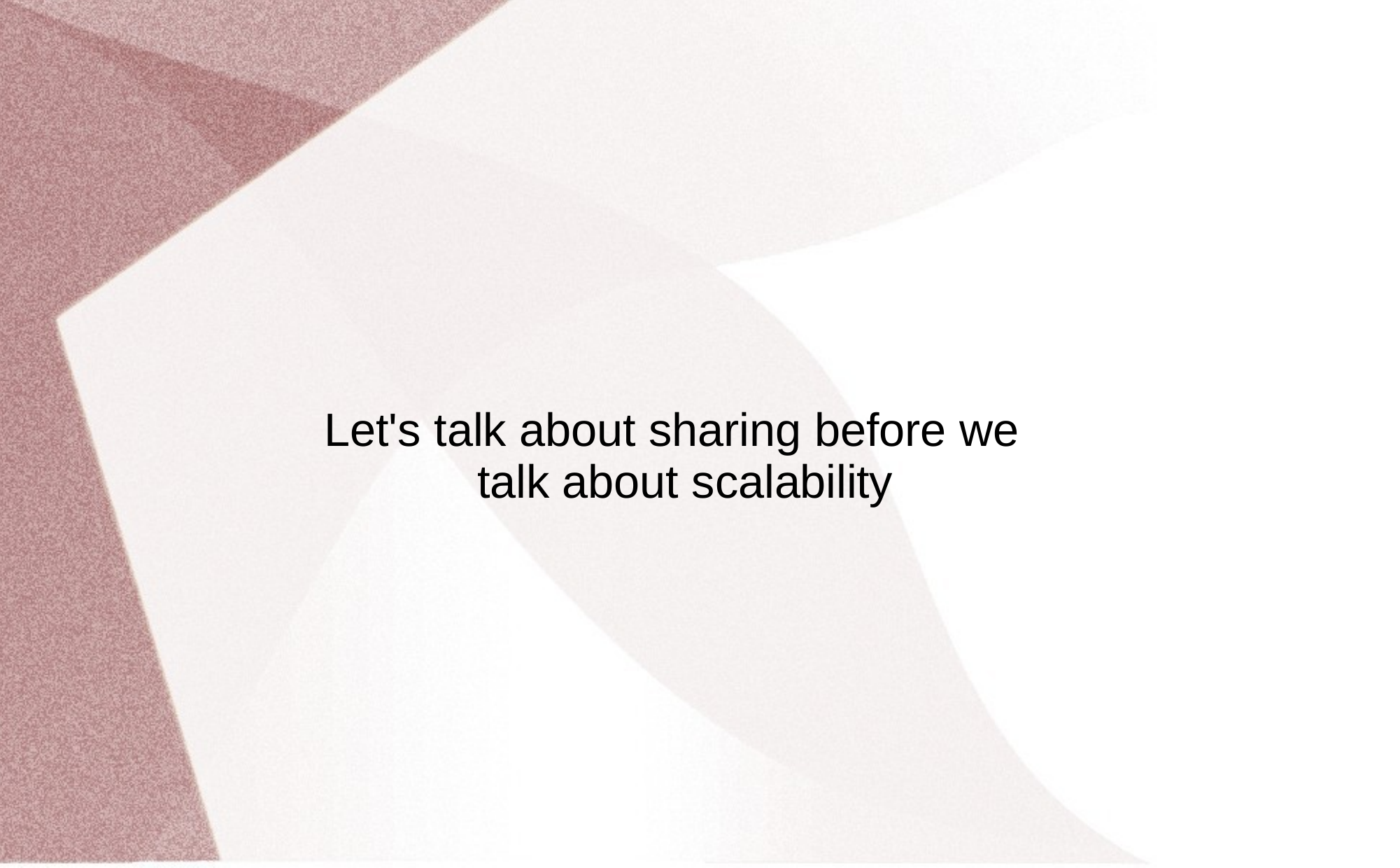

# Let's talk about sharing before we  talk about scalability